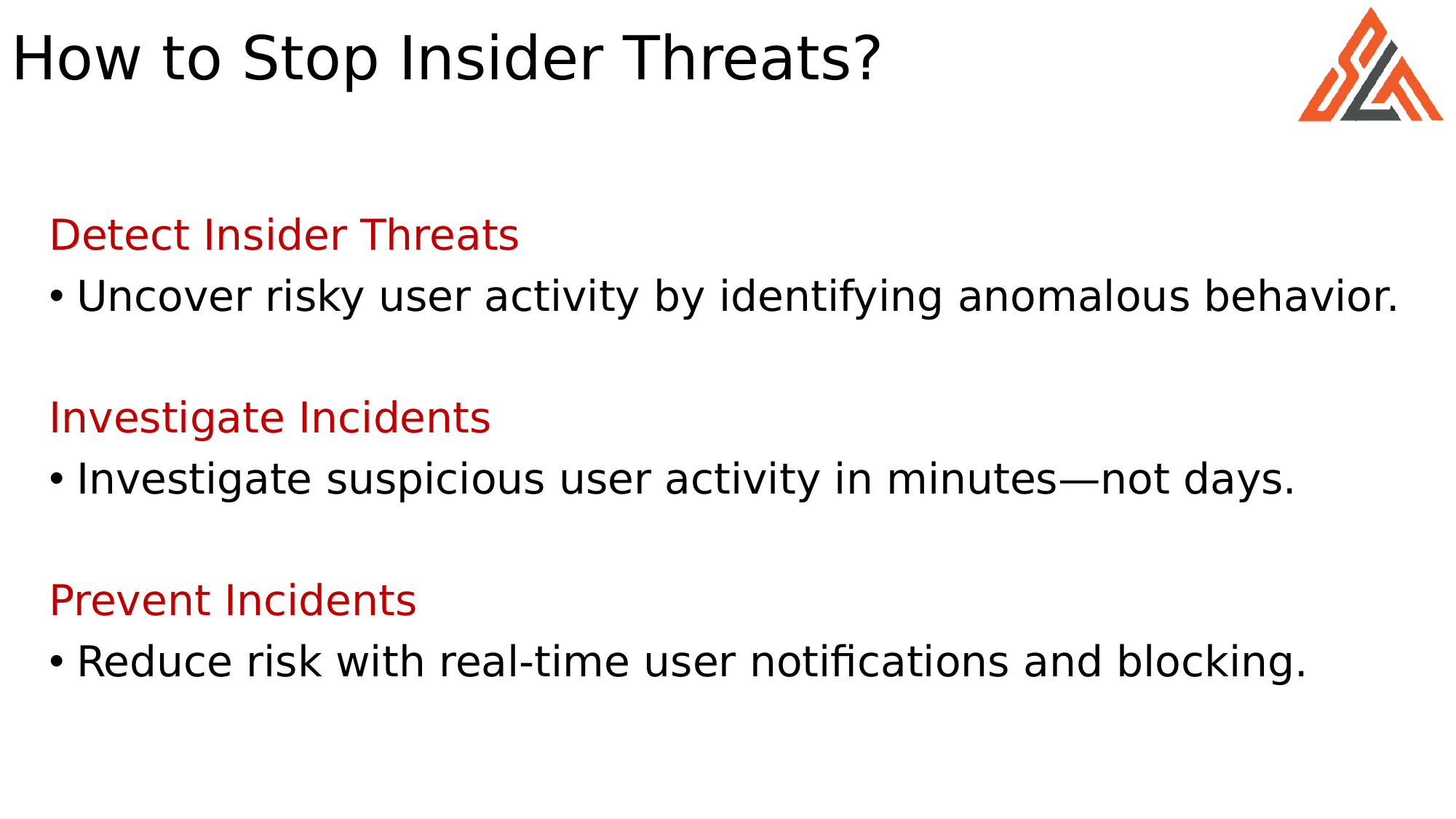

# How to Stop Insider Threats?

Detect Insider Threats
Uncover risky user activity by identifying anomalous behavior.

Investigate Incidents
Investigate suspicious user activity in minutes—not days.

Prevent Incidents
Reduce risk with real-time user notifications and blocking.